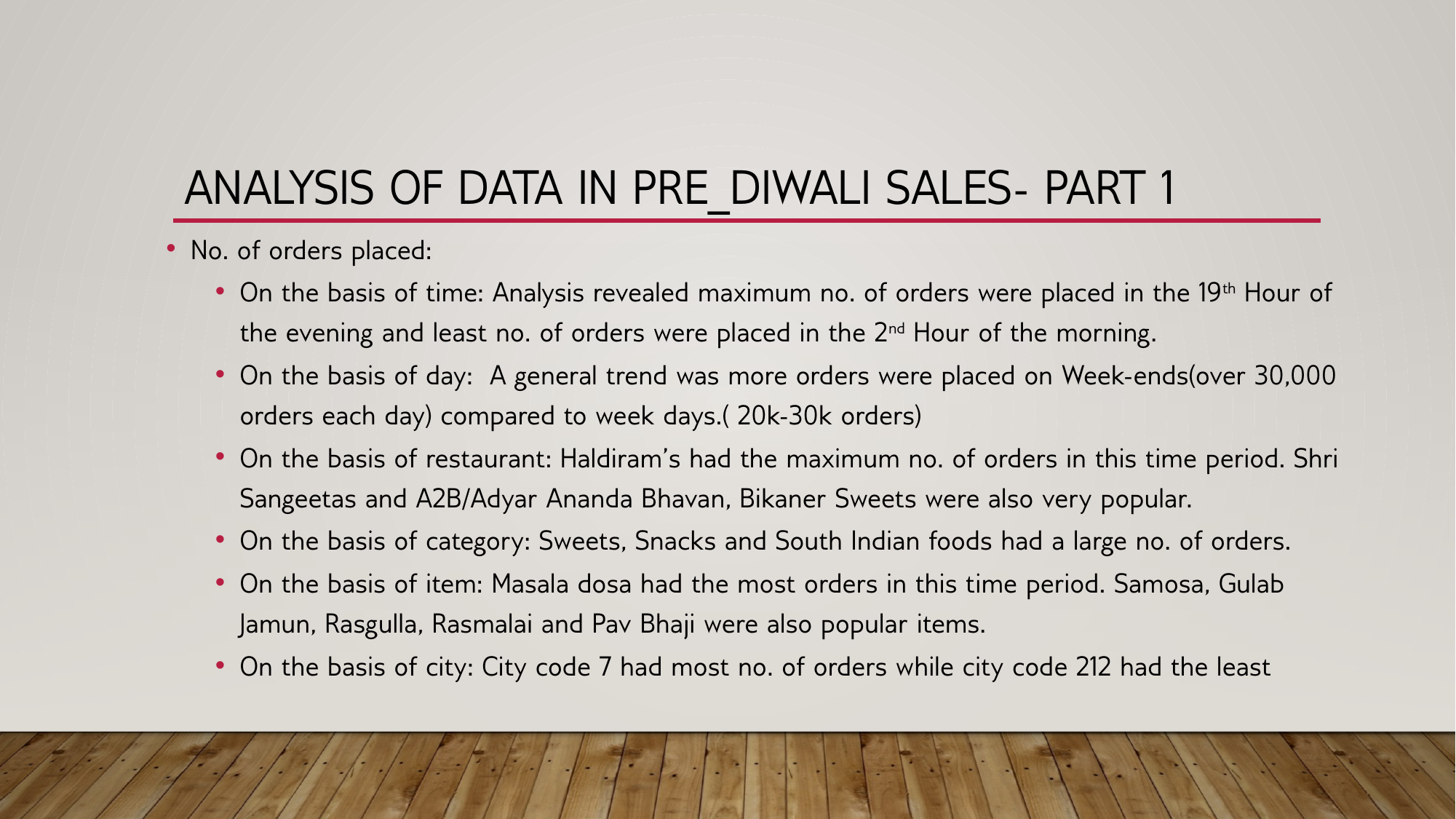

# ANALYSIS OF DATA IN Pre_Diwali sales- PART 1
No. of orders placed:
On the basis of time: Analysis revealed maximum no. of orders were placed in the 19th Hour of the evening and least no. of orders were placed in the 2nd Hour of the morning.
On the basis of day:  A general trend was more orders were placed on Week-ends(over 30,000 orders each day) compared to week days.( 20k-30k orders)
On the basis of restaurant: Haldiram’s had the maximum no. of orders in this time period. Shri Sangeetas and A2B/Adyar Ananda Bhavan, Bikaner Sweets were also very popular.
On the basis of category: Sweets, Snacks and South Indian foods had a large no. of orders.
On the basis of item: Masala dosa had the most orders in this time period. Samosa, Gulab Jamun, Rasgulla, Rasmalai and Pav Bhaji were also popular items.
On the basis of city: City code 7 had most no. of orders while city code 212 had the least